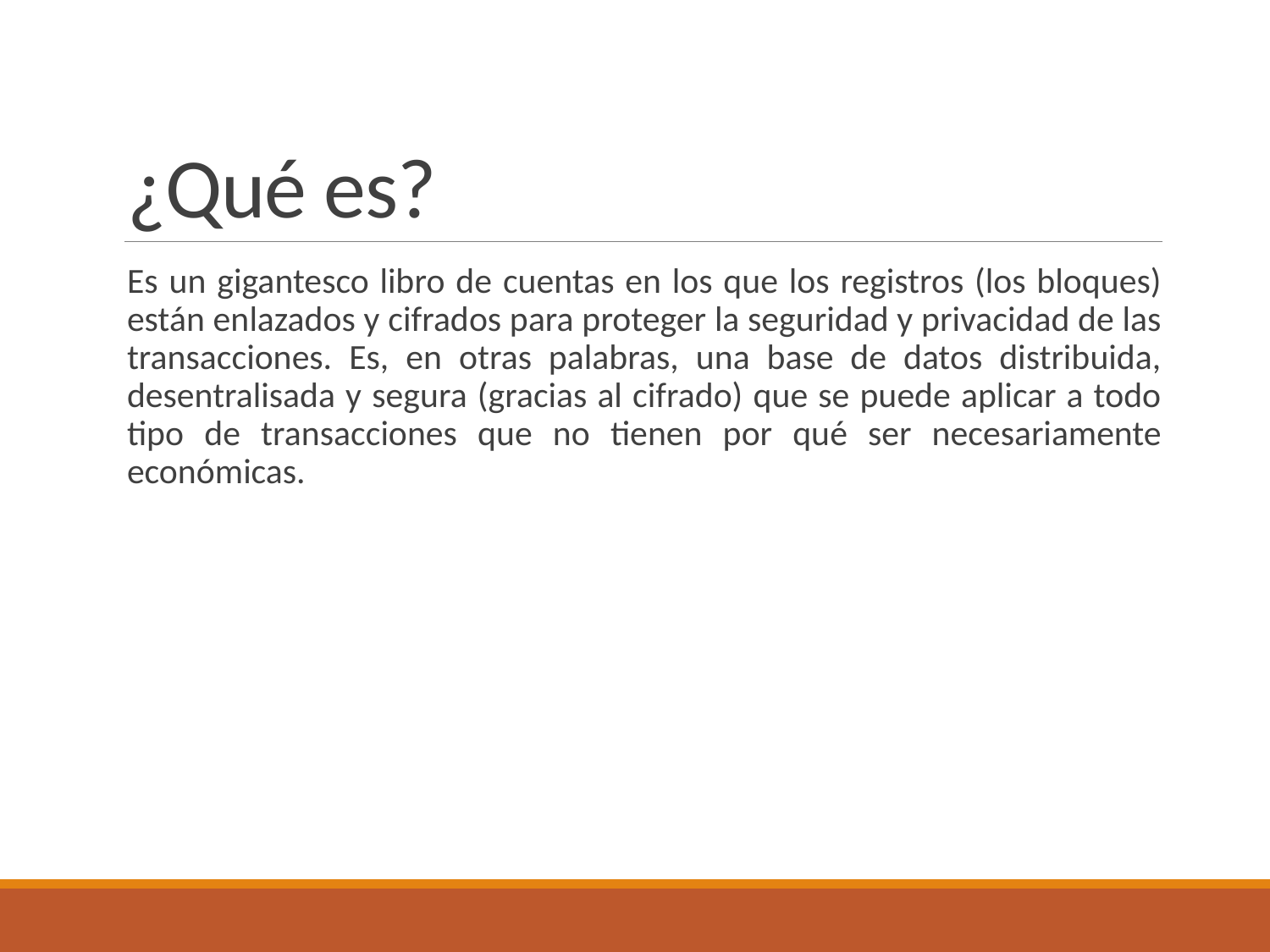

# ¿Qué es?
Es un gigantesco libro de cuentas en los que los registros (los bloques) están enlazados y cifrados para proteger la seguridad y privacidad de las transacciones. Es, en otras palabras, una base de datos distribuida, desentralisada y segura (gracias al cifrado) que se puede aplicar a todo tipo de transacciones que no tienen por qué ser necesariamente económicas.